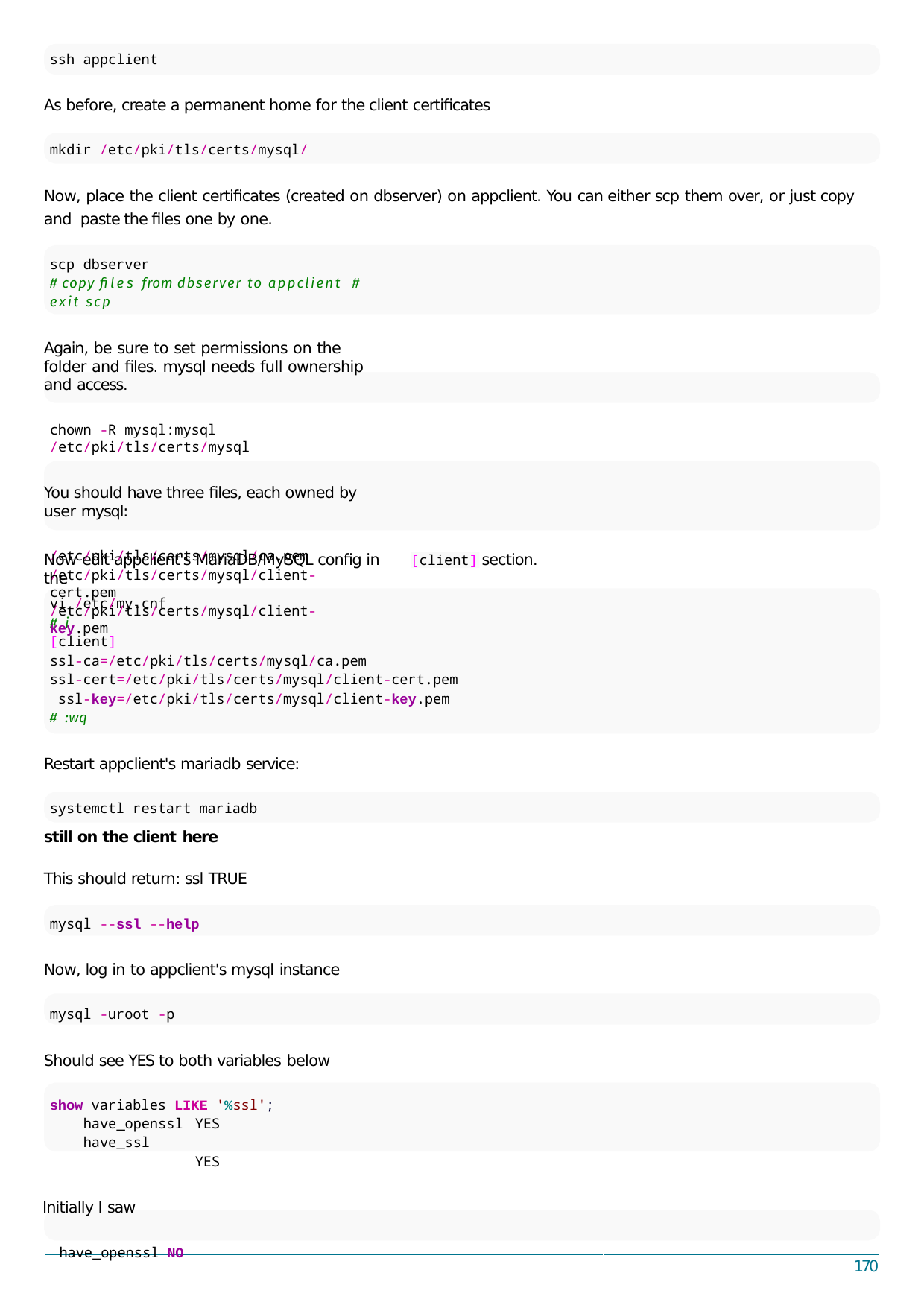

ssh appclient

As before, create a permanent home for the client certiﬁcates

mkdir /etc/pki/tls/certs/mysql/

Now, place the client certiﬁcates (created on dbserver) on appclient. You can either scp them over, or just copy and  paste the ﬁles one by one.

scp dbserver
# copy files from dbserver to appclient  # exit scp

Again, be sure to set permissions on the folder and ﬁles. mysql needs full ownership and access.

chown -R mysql:mysql /etc/pki/tls/certs/mysql

You should have three ﬁles, each owned by user mysql:

/etc/pki/tls/certs/mysql/ca.pem
/etc/pki/tls/certs/mysql/client-cert.pem
/etc/pki/tls/certs/mysql/client-key.pem

Now edit appclient's MariaDB/MySQL conﬁg in the
section.
[client]

vi /etc/my.cnf
# i
[client]
ssl-ca=/etc/pki/tls/certs/mysql/ca.pem
ssl-cert=/etc/pki/tls/certs/mysql/client-cert.pem  ssl-key=/etc/pki/tls/certs/mysql/client-key.pem
# :wq

Restart appclient's mariadb service:

systemctl restart mariadb
still on the client here

This should return: ssl TRUE

mysql --ssl --help

Now, log in to appclient's mysql instance

mysql -uroot -p

Should see YES to both variables below

show variables LIKE '%ssl';  have_openssl	YES  have_ssl		YES

Initially I saw

have_openssl NO

170